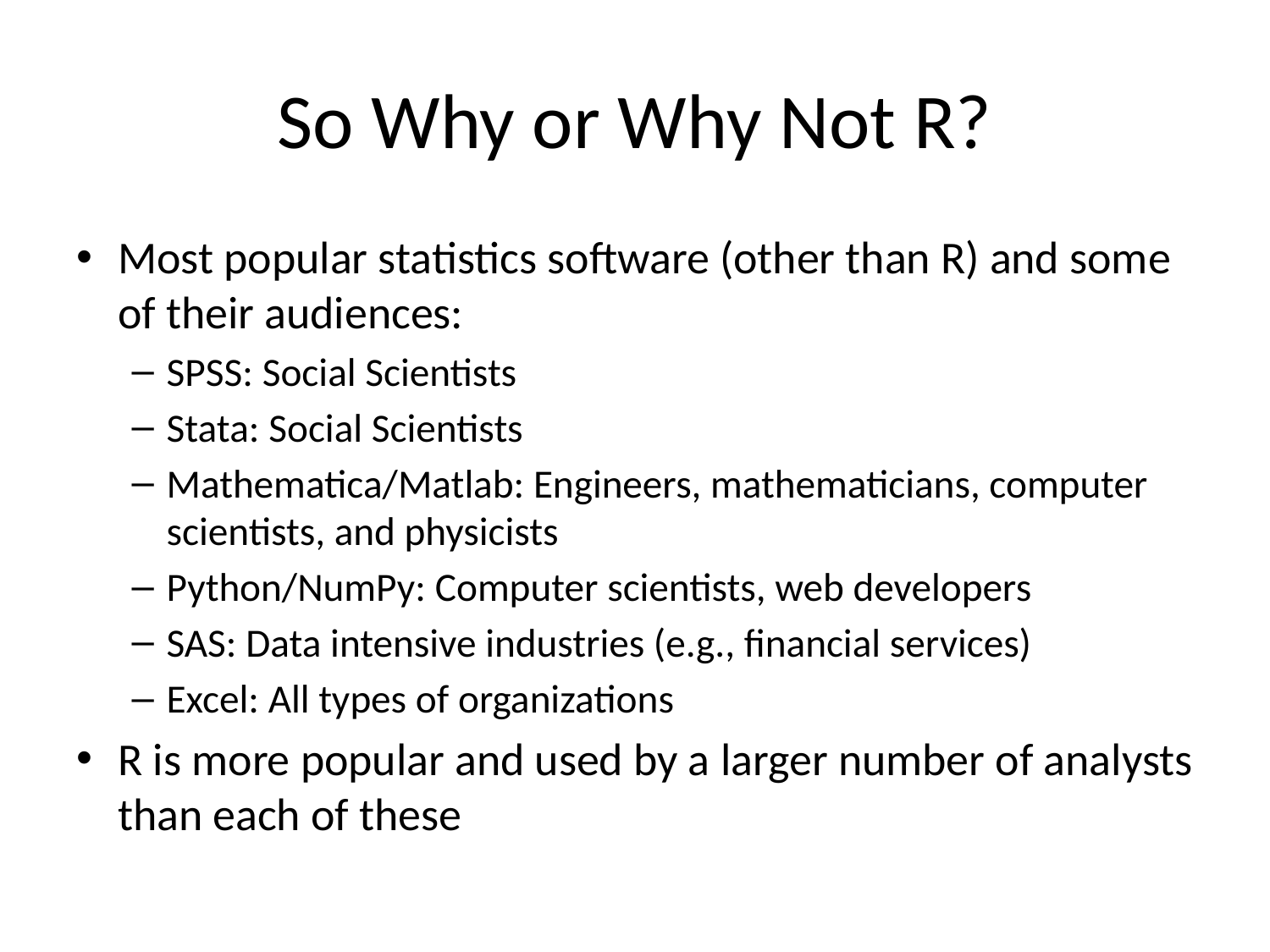

# So Why or Why Not R?
Most popular statistics software (other than R) and some of their audiences:
SPSS: Social Scientists
Stata: Social Scientists
Mathematica/Matlab: Engineers, mathematicians, computer scientists, and physicists
Python/NumPy: Computer scientists, web developers
SAS: Data intensive industries (e.g., financial services)
Excel: All types of organizations
R is more popular and used by a larger number of analysts than each of these